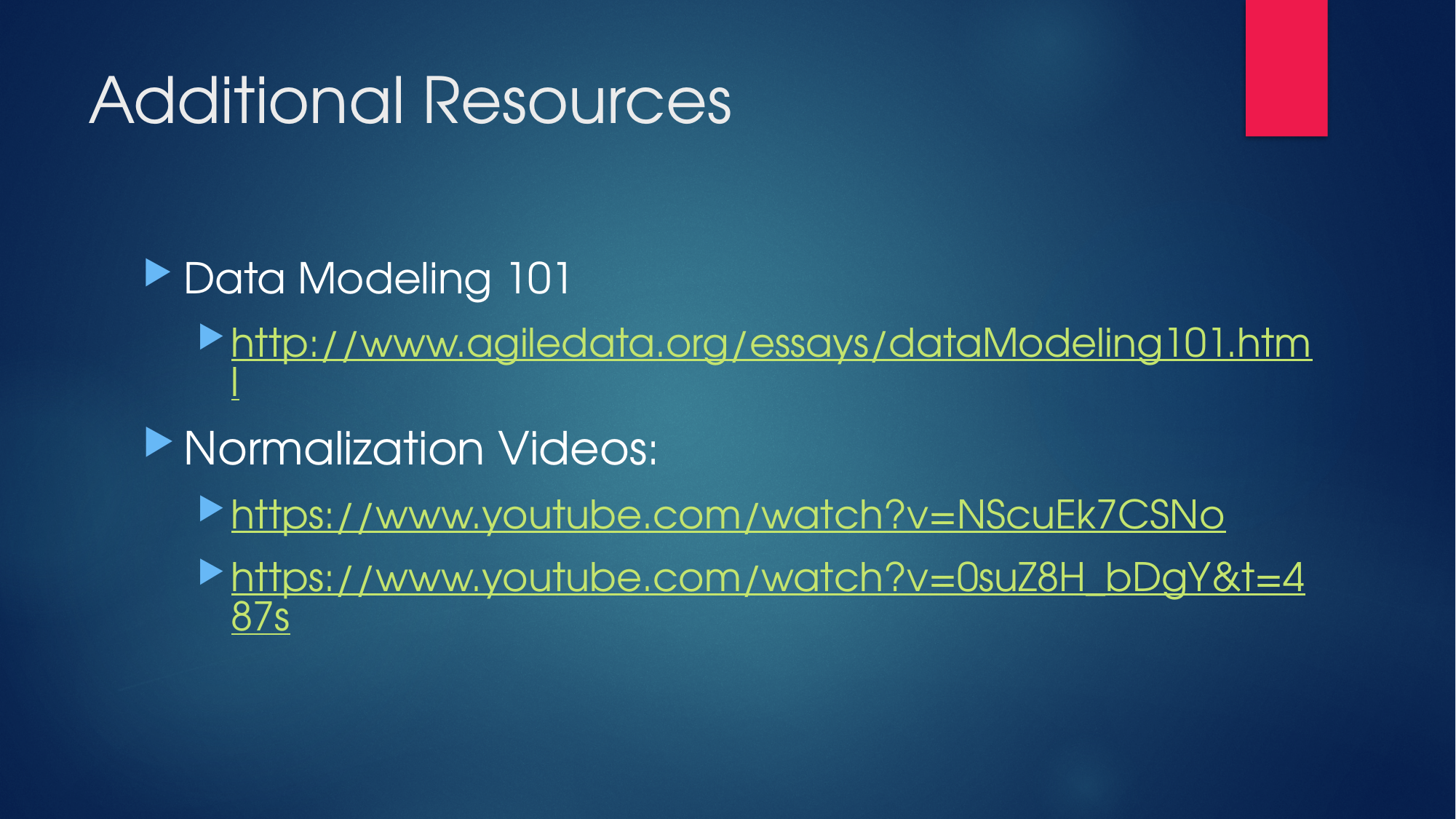

# Additional Resources
Data Modeling 101
http://www.agiledata.org/essays/dataModeling101.html
Normalization Videos:
https://www.youtube.com/watch?v=NScuEk7CSNo
https://www.youtube.com/watch?v=0suZ8H_bDgY&t=487s